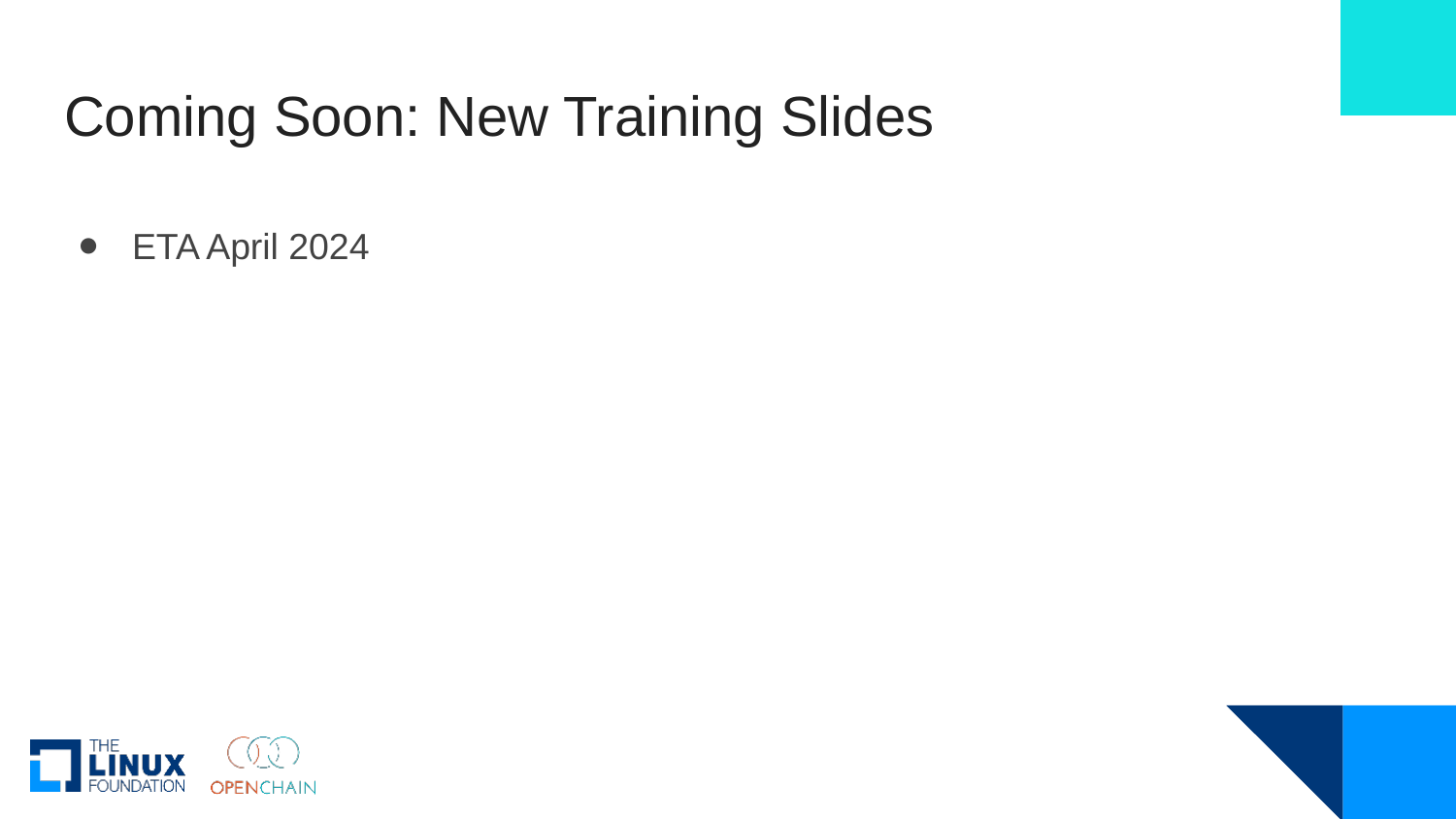

# Coming Soon: New Training Slides
ETA April 2024